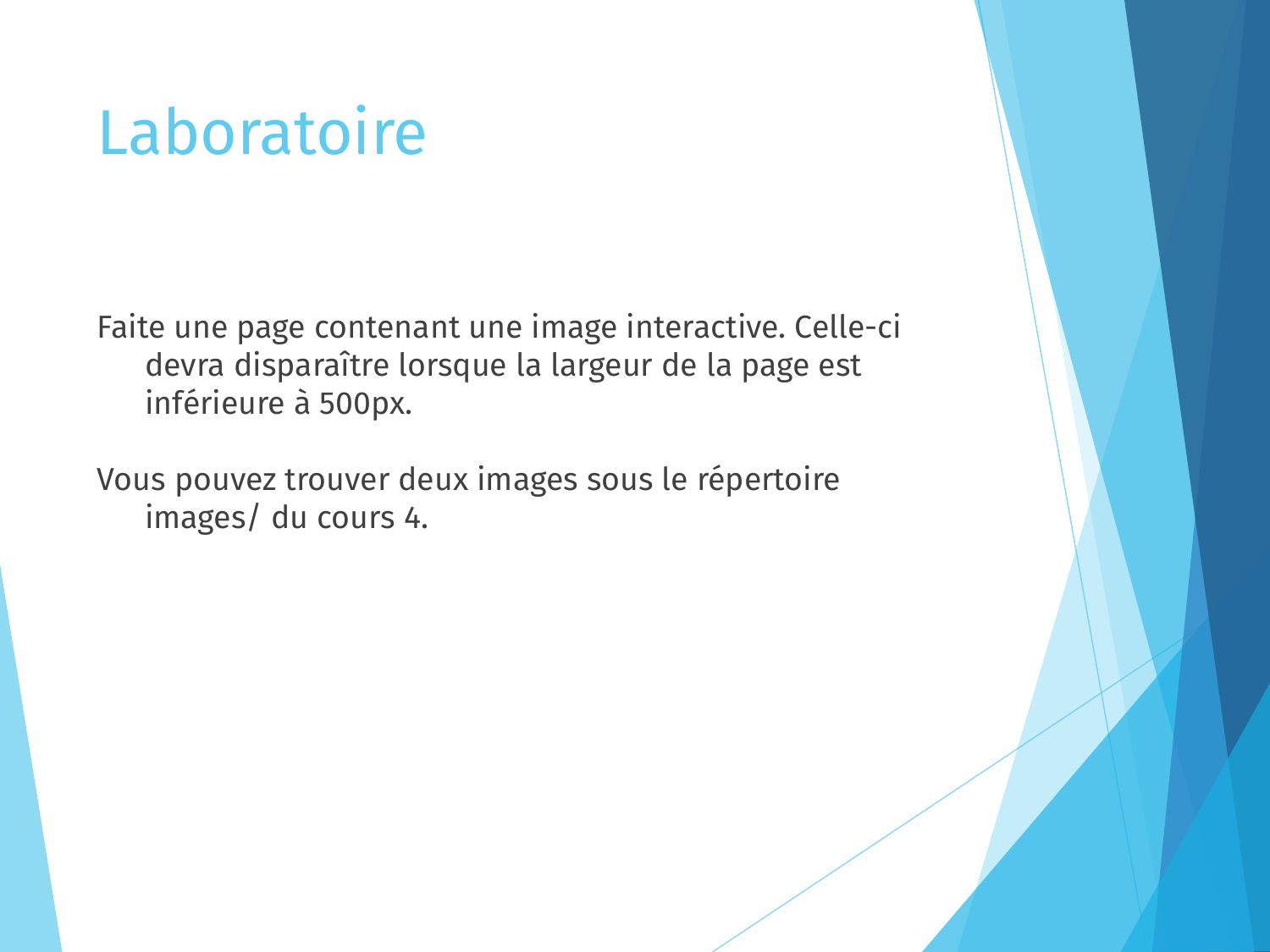

# Laboratoire
Faite une page contenant une image interactive. Celle-ci devra disparaître lorsque la largeur de la page est inférieure à 500px.

Vous pouvez trouver deux images sous le répertoire images/ du cours 4.